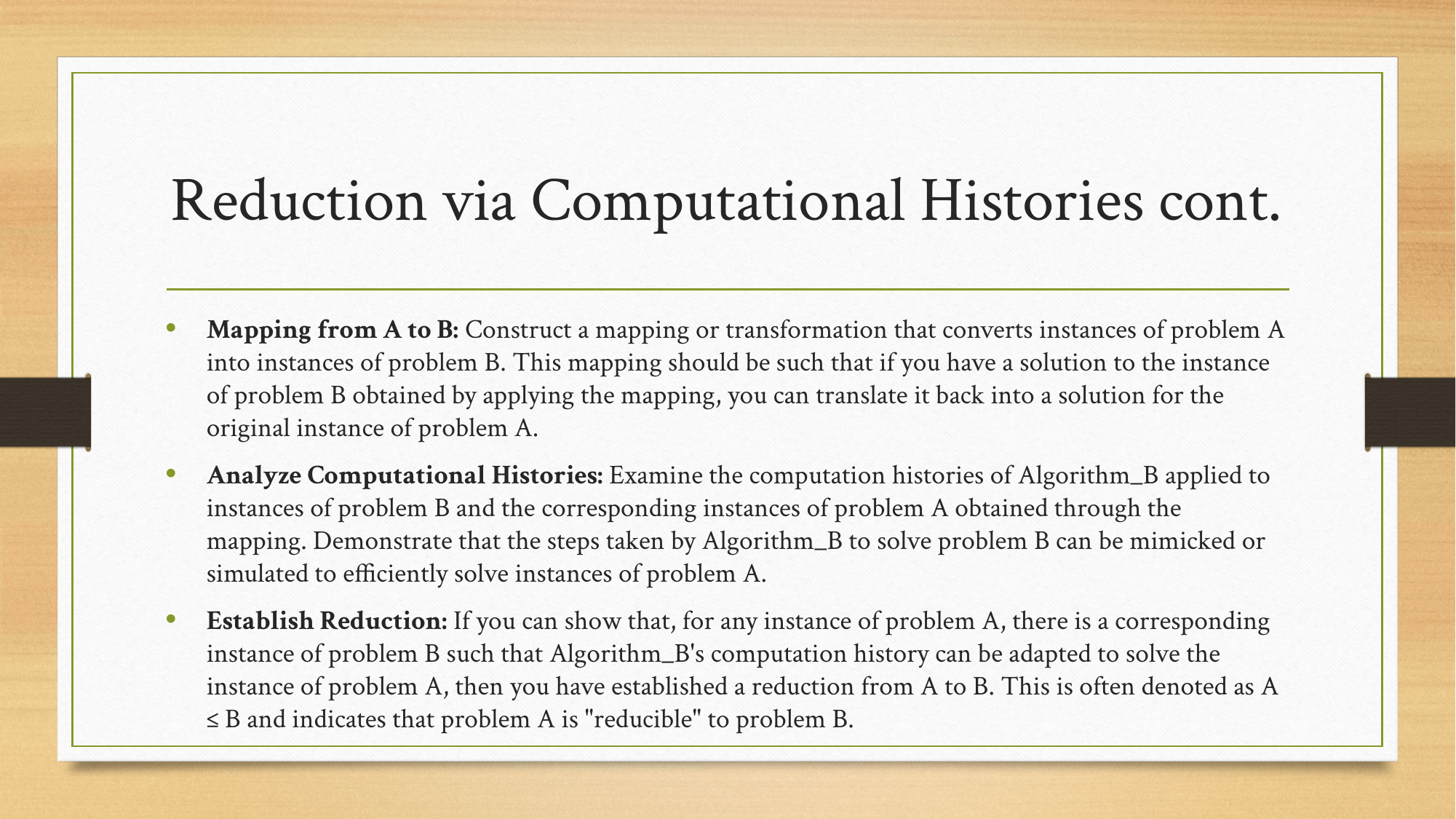

# Reduction via Computational Histories cont.
Mapping from A to B: Construct a mapping or transformation that converts instances of problem A into instances of problem B. This mapping should be such that if you have a solution to the instance of problem B obtained by applying the mapping, you can translate it back into a solution for the original instance of problem A.
Analyze Computational Histories: Examine the computation histories of Algorithm_B applied to instances of problem B and the corresponding instances of problem A obtained through the mapping. Demonstrate that the steps taken by Algorithm_B to solve problem B can be mimicked or simulated to efficiently solve instances of problem A.
Establish Reduction: If you can show that, for any instance of problem A, there is a corresponding instance of problem B such that Algorithm_B's computation history can be adapted to solve the instance of problem A, then you have established a reduction from A to B. This is often denoted as A ≤ B and indicates that problem A is "reducible" to problem B.